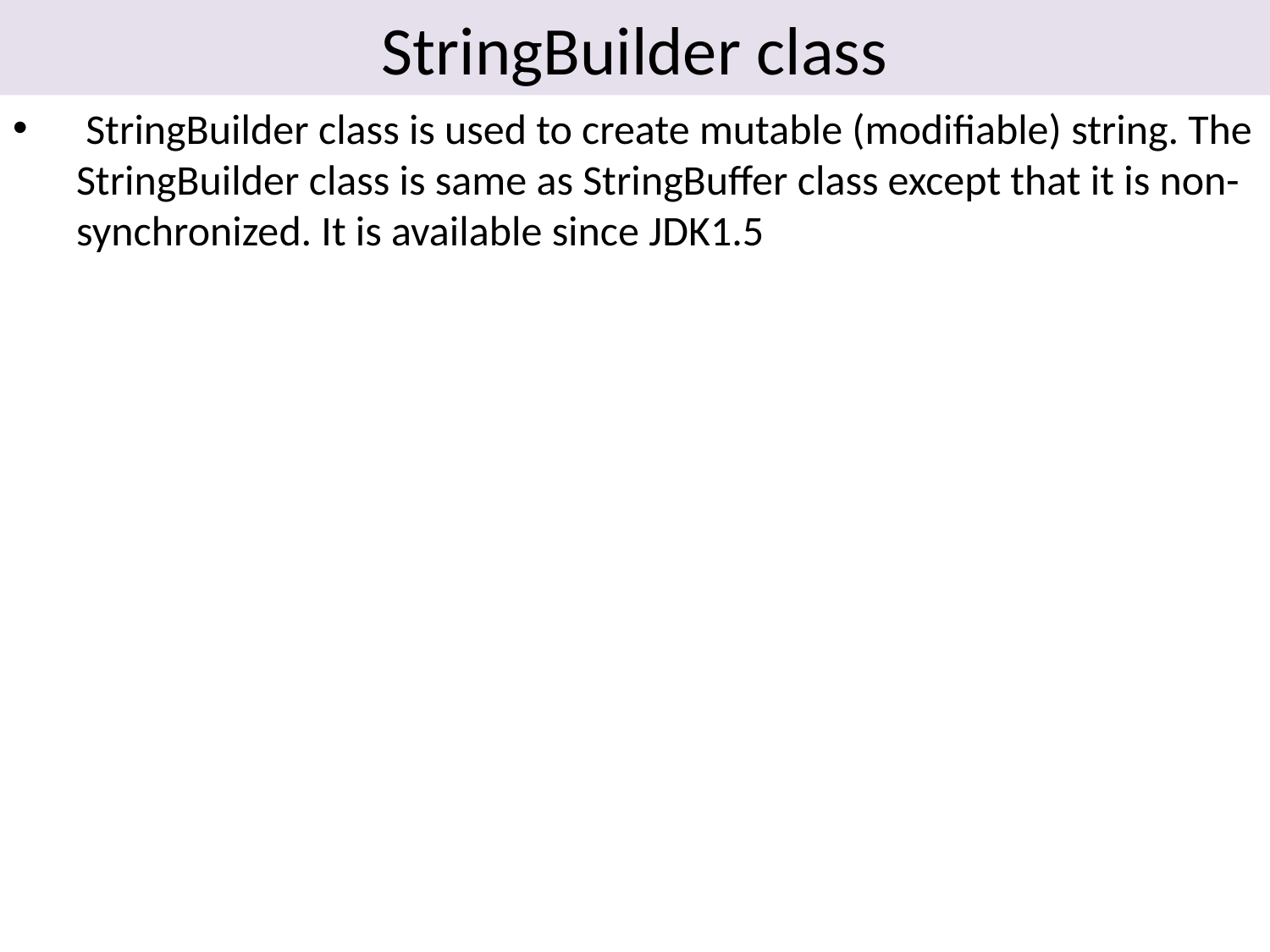

# StringBuilder class
 StringBuilder class is used to create mutable (modifiable) string. The StringBuilder class is same as StringBuffer class except that it is non-synchronized. It is available since JDK1.5